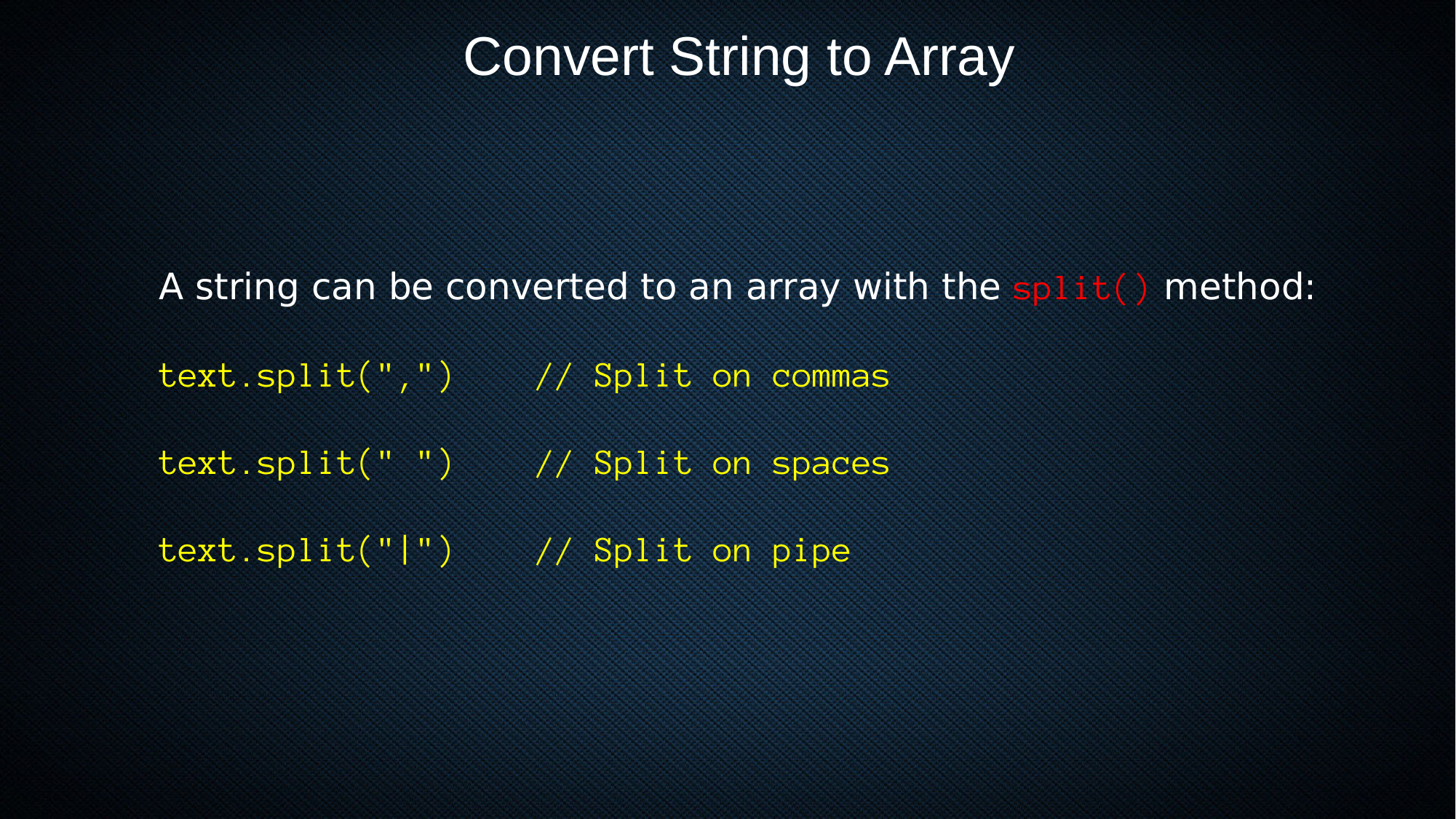

Convert String to Array
A string can be converted to an array with the split() method:
text.split(",")    // Split on commas
text.split(" ")    // Split on spaces
text.split("|")    // Split on pipe